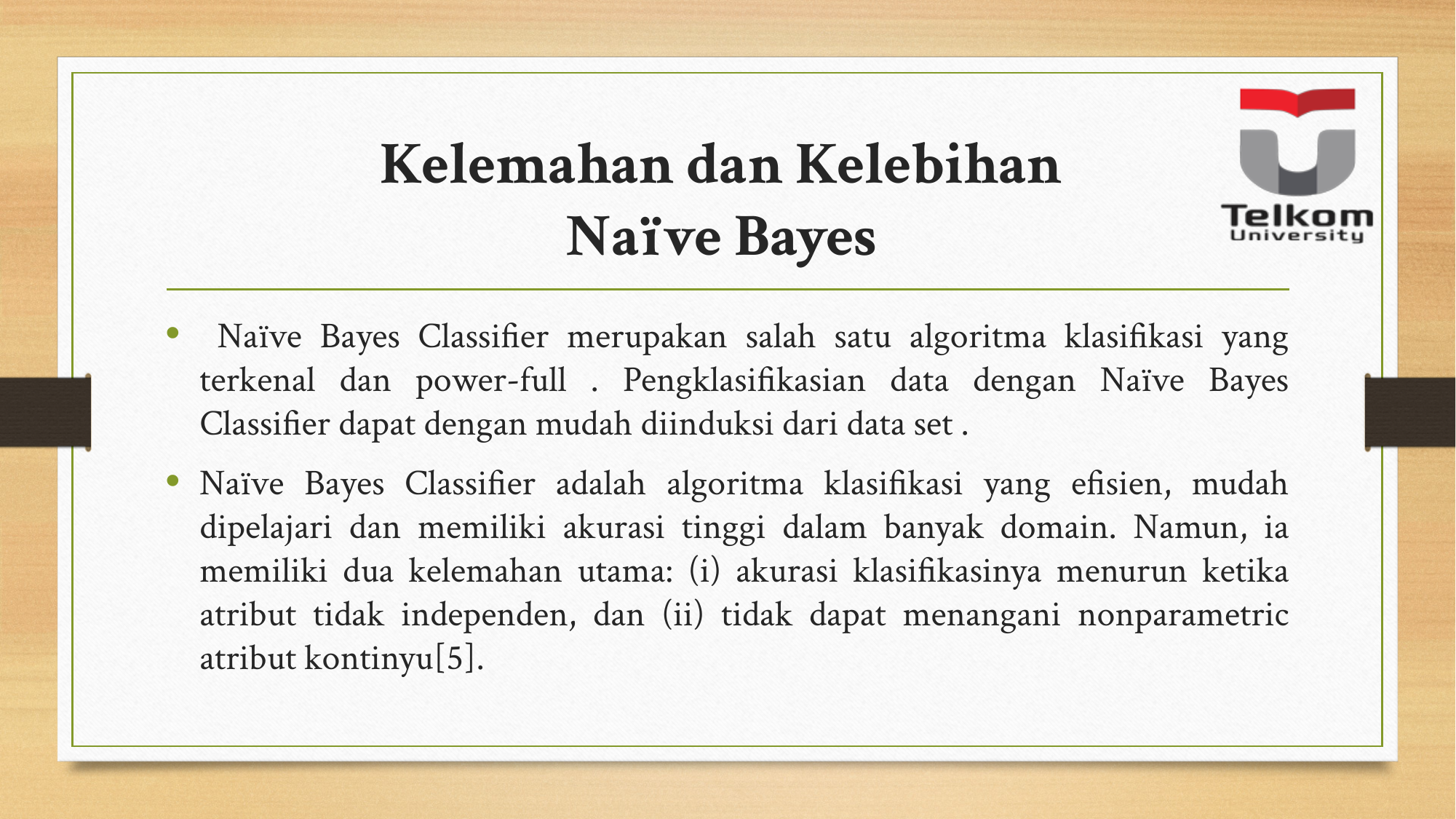

# Kelemahan dan Kelebihan Naïve Bayes
 Naïve Bayes Classifier merupakan salah satu algoritma klasifikasi yang terkenal dan power-full . Pengklasifikasian data dengan Naïve Bayes Classifier dapat dengan mudah diinduksi dari data set .
Naïve Bayes Classifier adalah algoritma klasifikasi yang efisien, mudah dipelajari dan memiliki akurasi tinggi dalam banyak domain. Namun, ia memiliki dua kelemahan utama: (i) akurasi klasifikasinya menurun ketika atribut tidak independen, dan (ii) tidak dapat menangani nonparametric atribut kontinyu[5].